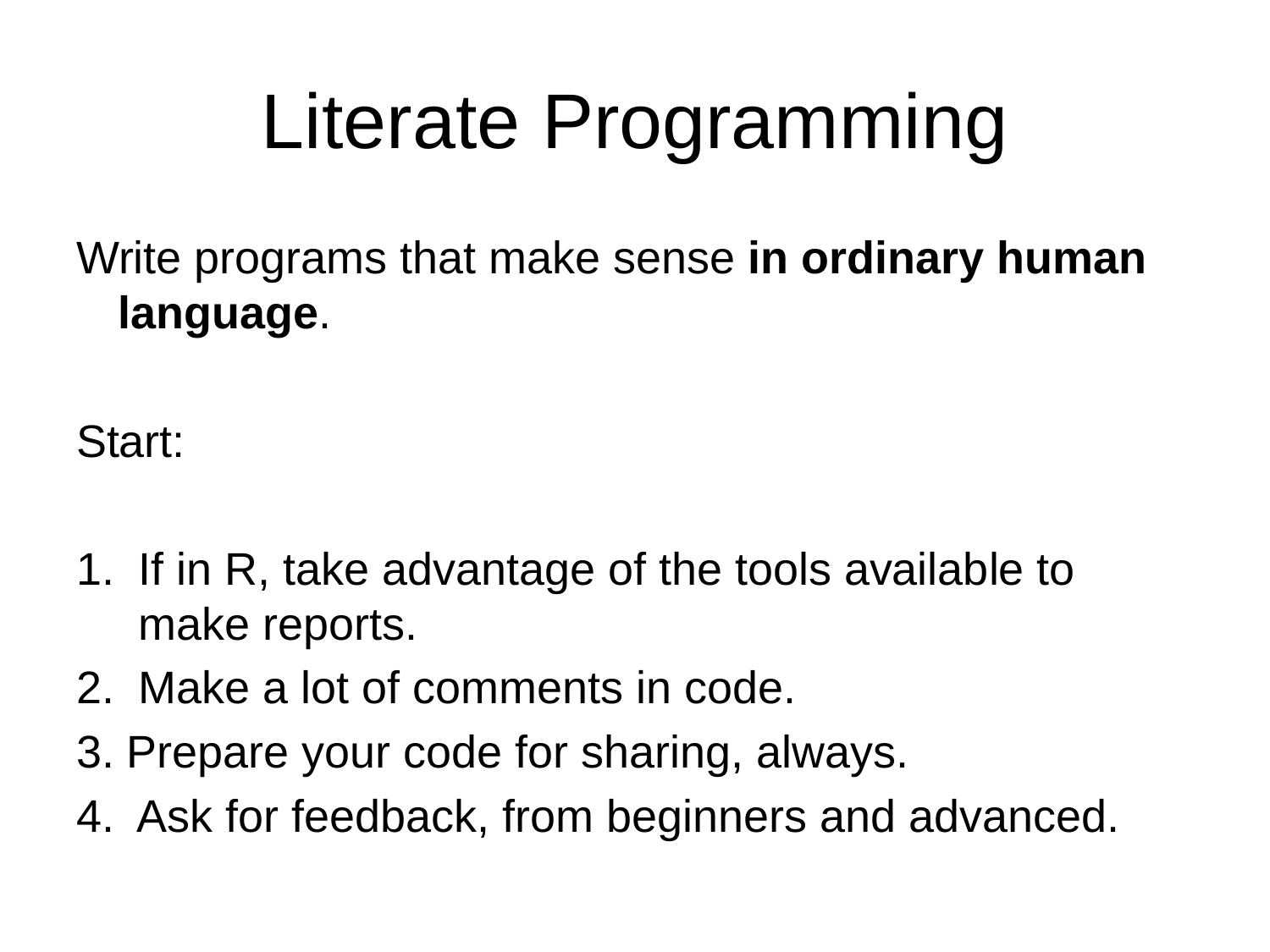

# Literate Programming
Write programs that make sense in ordinary human language.

Start:

If in R, take advantage of the tools available to make reports.
Make a lot of comments in code.
3. Prepare your code for sharing, always.
4.  Ask for feedback, from beginners and advanced.